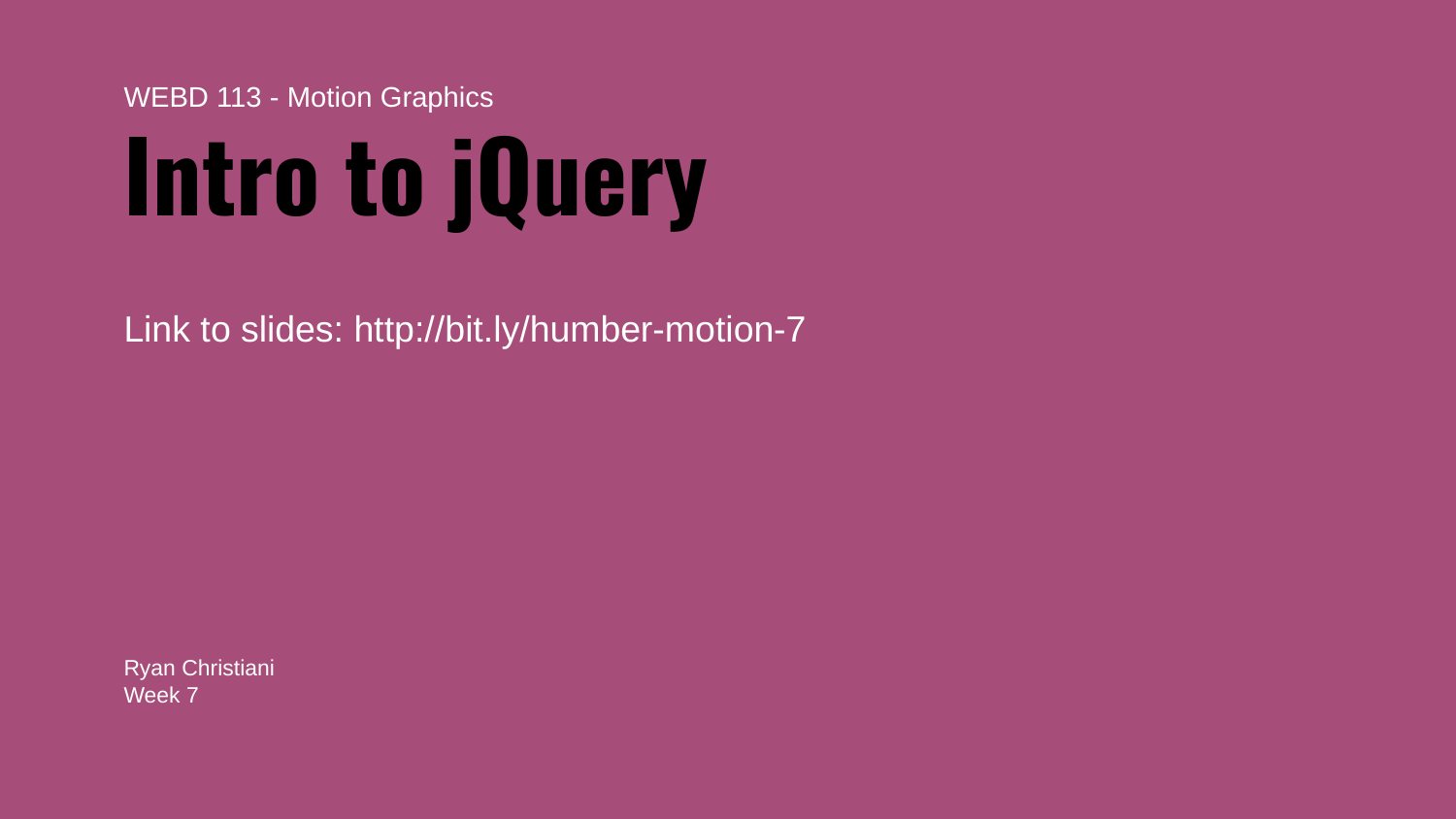

WEBD 113 - Motion Graphics
# Intro to jQuery
Link to slides: http://bit.ly/humber-motion-7
Ryan Christiani
Week 7